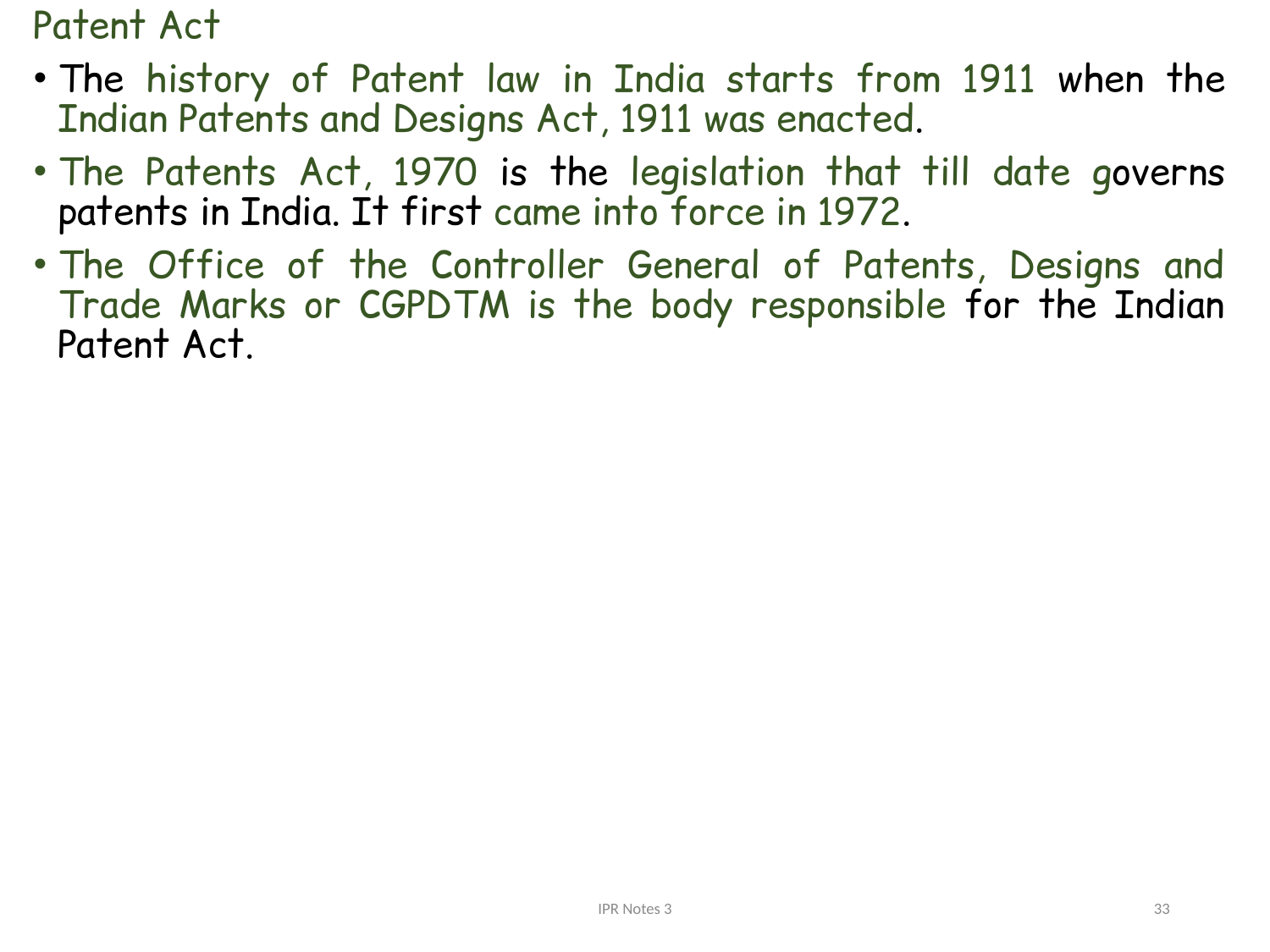

Patent Act
The history of Patent law in India starts from 1911 when the Indian Patents and Designs Act, 1911 was enacted.
The Patents Act, 1970 is the legislation that till date governs patents in India. It first came into force in 1972.
The Office of the Controller General of Patents, Designs and Trade Marks or CGPDTM is the body responsible for the Indian Patent Act.

IPR Notes 3
33